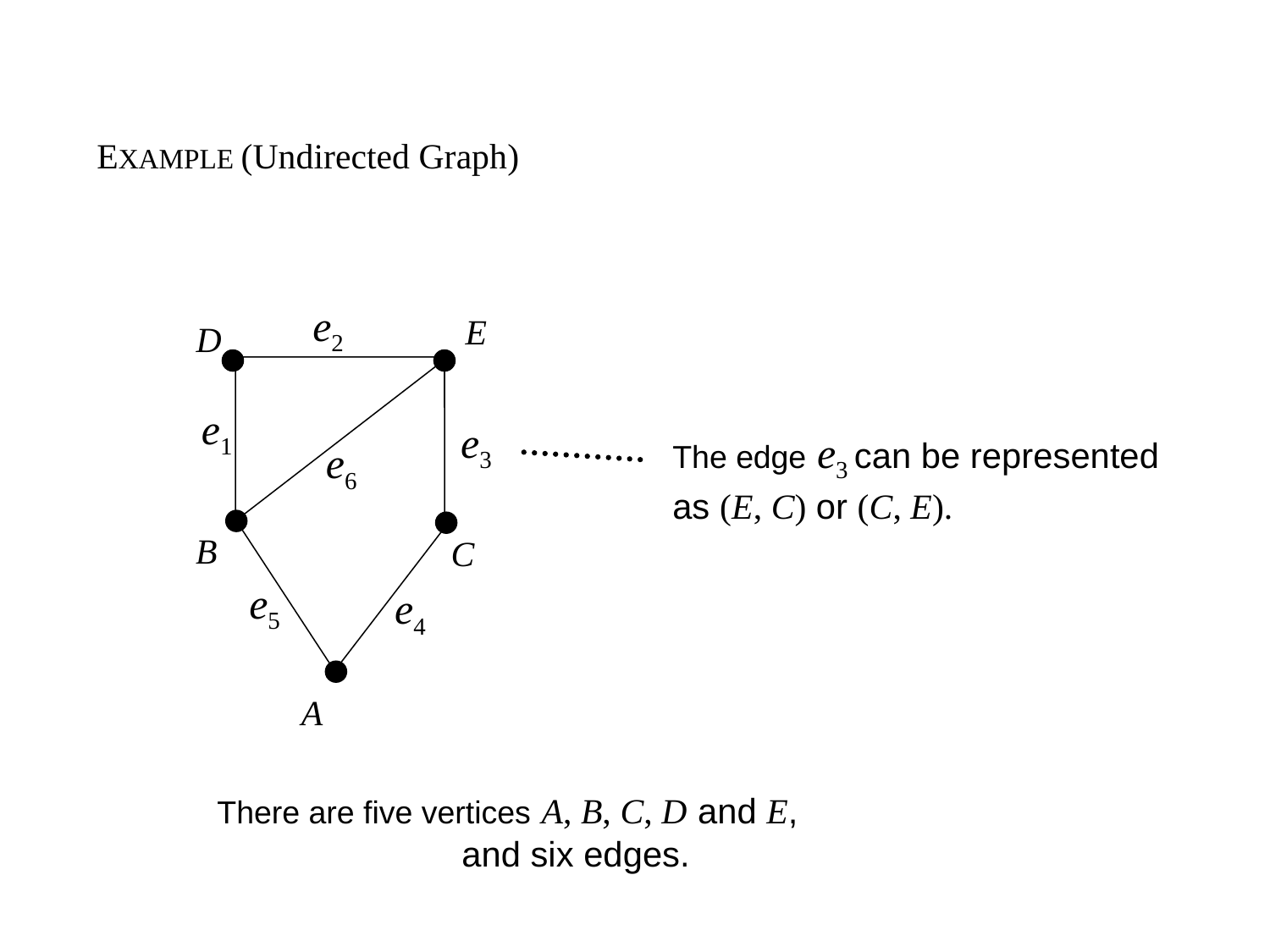

EXAMPLE (Undirected Graph)
e2
E
D

e1
e3
The edge e3 can be represented
as (E, C) or (C, E).
e6

B

C
e5
e4

A
There are five vertices A, B, C, D and E,
	and six edges.